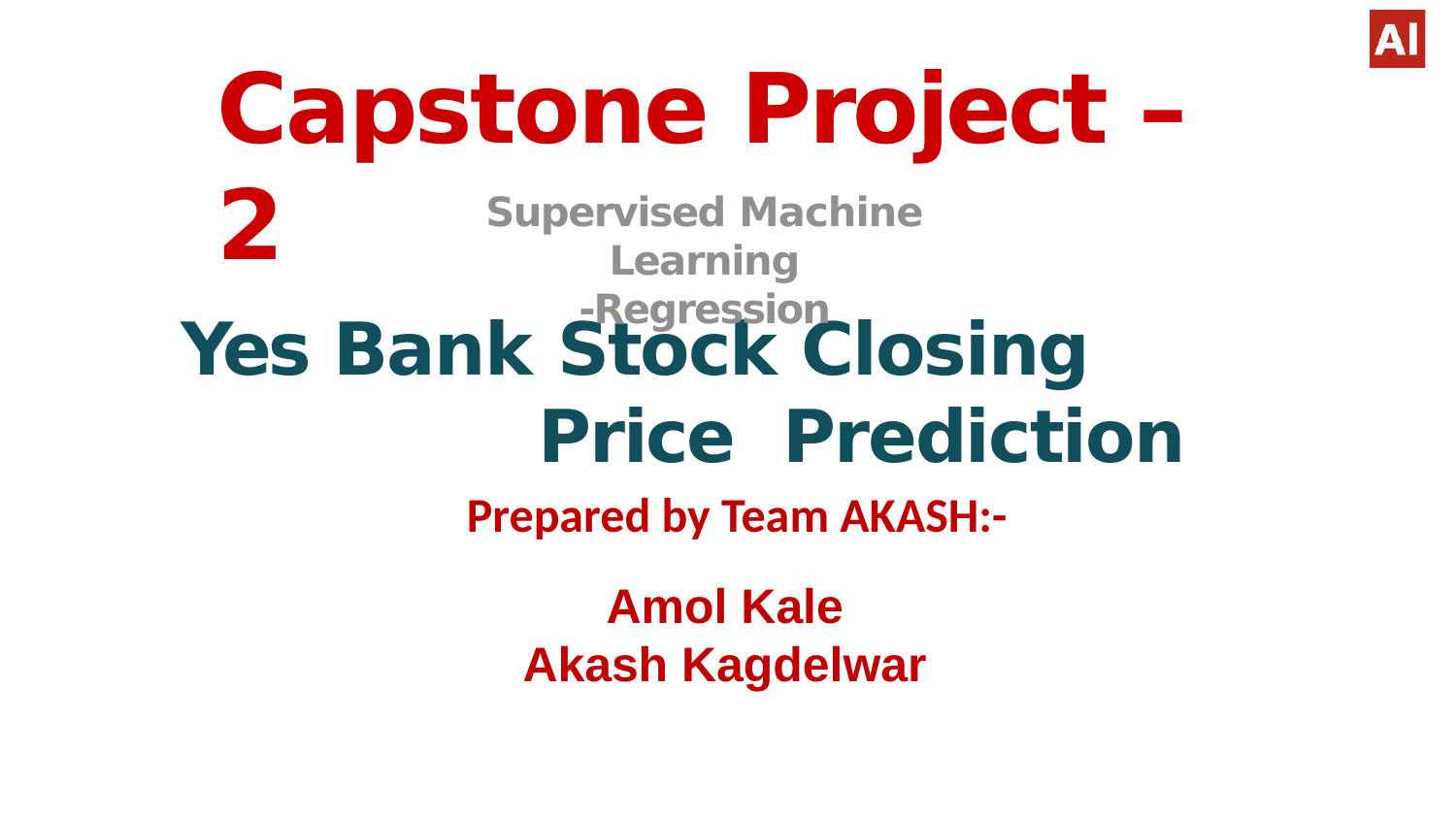

# Capstone Project – 2
Supervised Machine Learning
-Regression
Yes Bank Stock Closing Price  Prediction
Prepared by Team AKASH:-
Amol Kale
Akash Kagdelwar